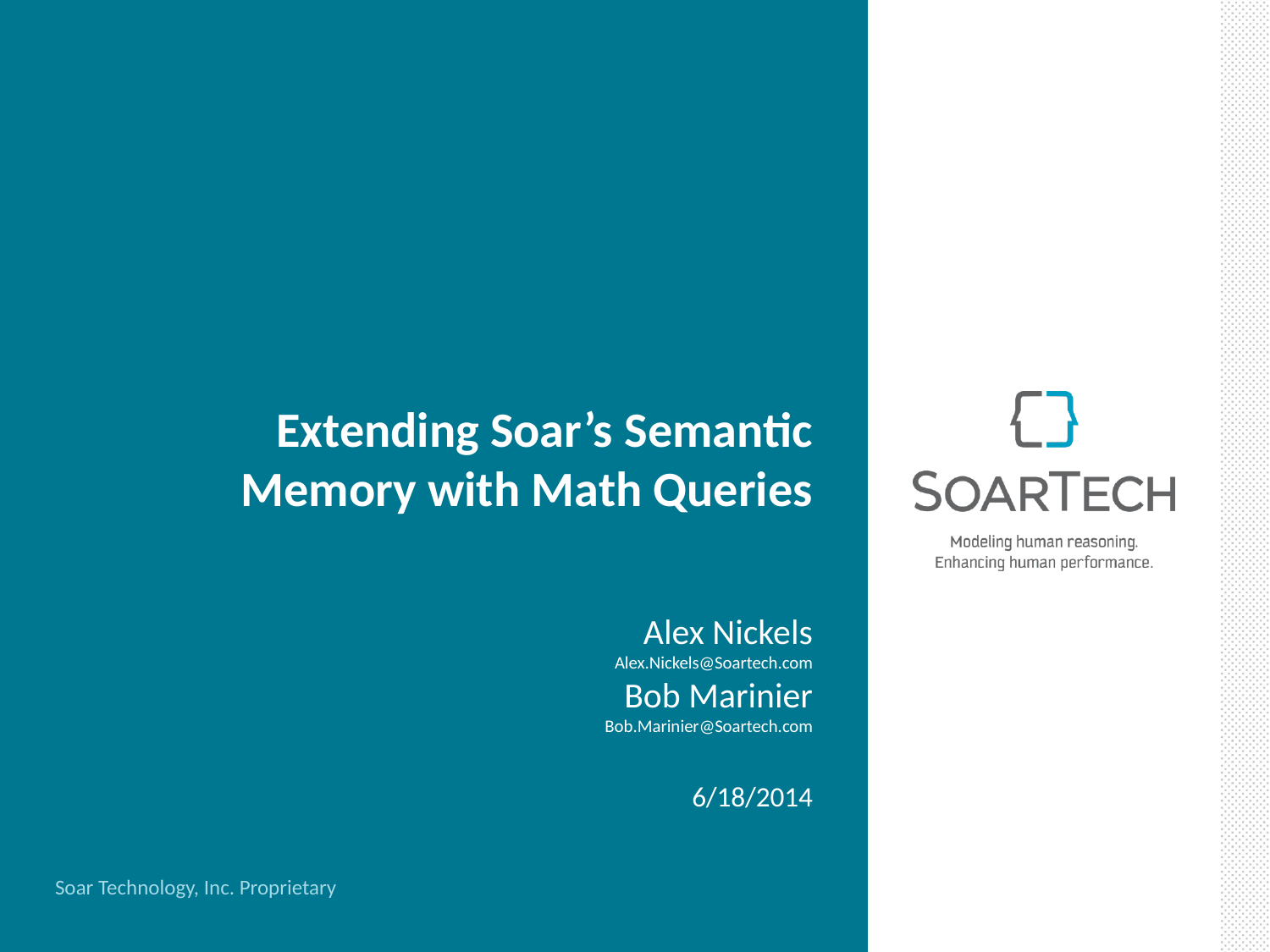

# Extending Soar’s Semantic Memory with Math Queries
Alex Nickels
Alex.Nickels@Soartech.com
Bob Marinier
Bob.Marinier@Soartech.com

6/18/2014
Soar Technology, Inc. Proprietary